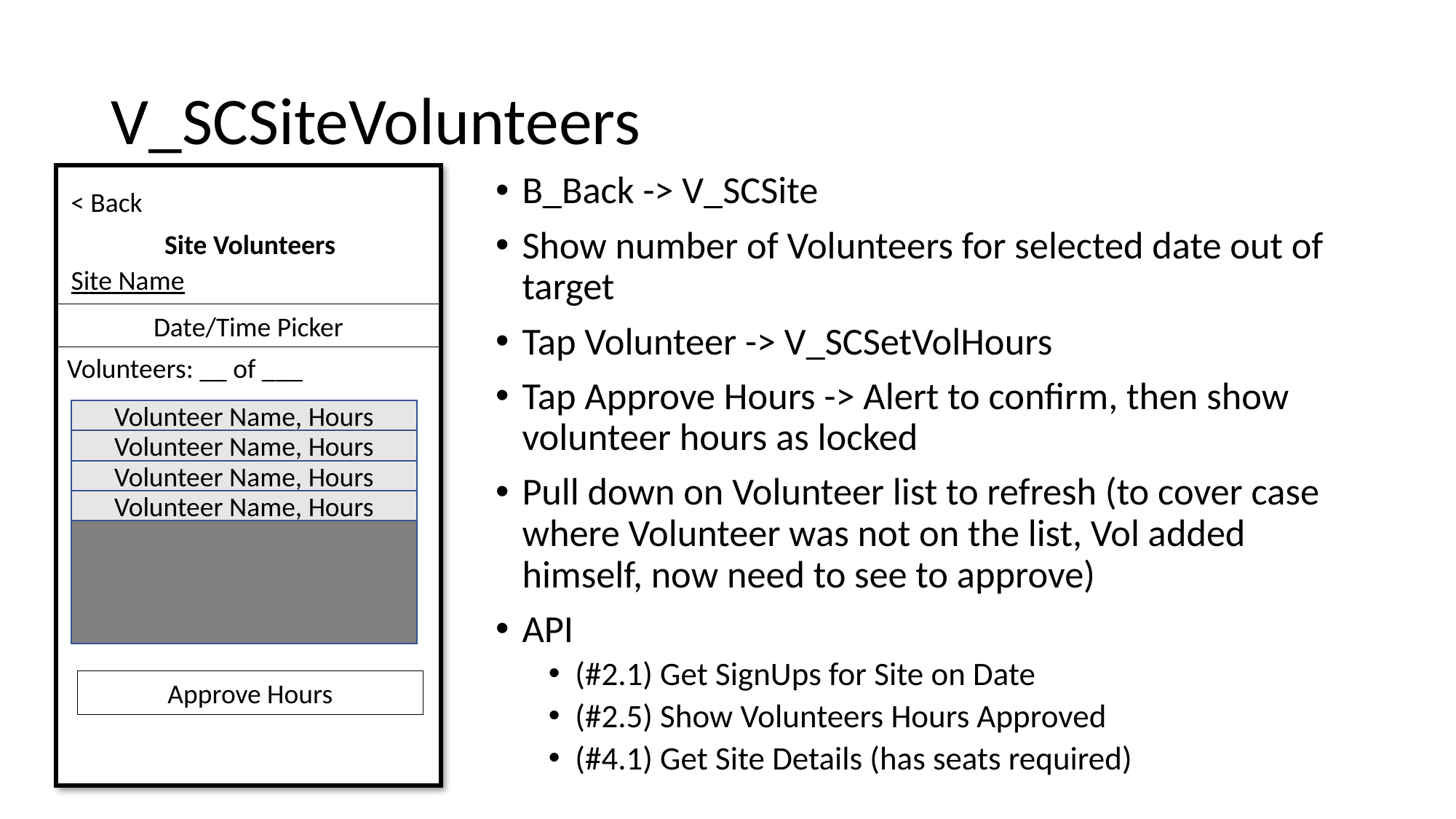

# V_SCSiteVolunteers

B_Back -> V_SCSite
Show number of Volunteers for selected date out of target
Tap Volunteer -> V_SCSetVolHours
Tap Approve Hours -> Alert to confirm, then show volunteer hours as locked
Pull down on Volunteer list to refresh (to cover case where Volunteer was not on the list, Vol added himself, now need to see to approve)
API
(#2.1) Get SignUps for Site on Date
(#2.5) Show Volunteers Hours Approved
(#4.1) Get Site Details (has seats required)
< Back
Site Volunteers
Site Name
Date/Time Picker
Volunteers: __ of ___

Volunteer Name, Hours
Volunteer Name, Hours
Volunteer Name, Hours
Volunteer Name, Hours
Approve Hours